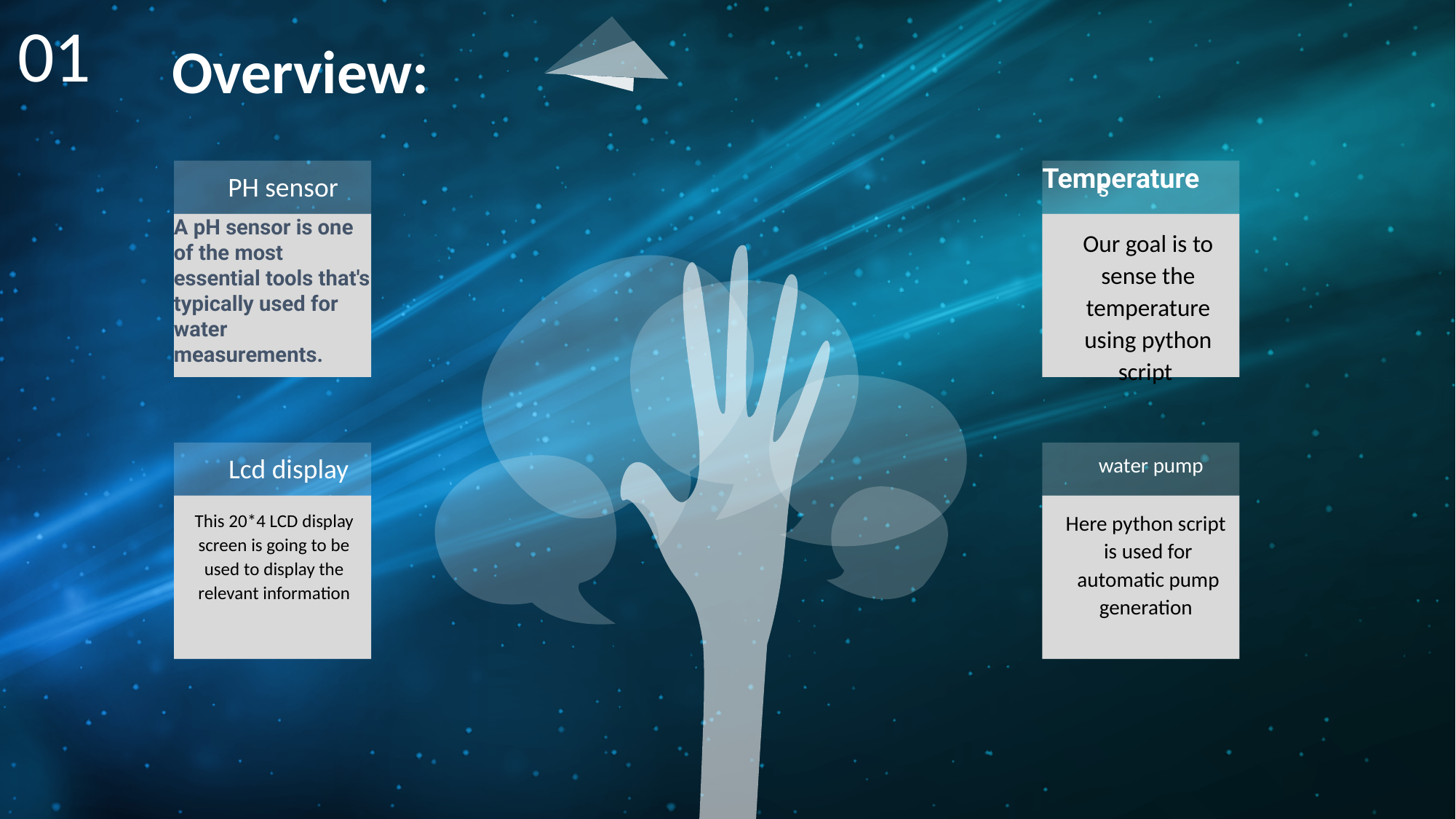

01
Overview:

Temperature
PH sensor
s
A pH sensor is one of the most essential tools that's typically used for water measurements.

Our goal is to sense the temperature using python script

Lcd display
 water pump

This 20*4 LCD display screen is going to be used to display the relevant information
Here python script  is used for automatic pump generation